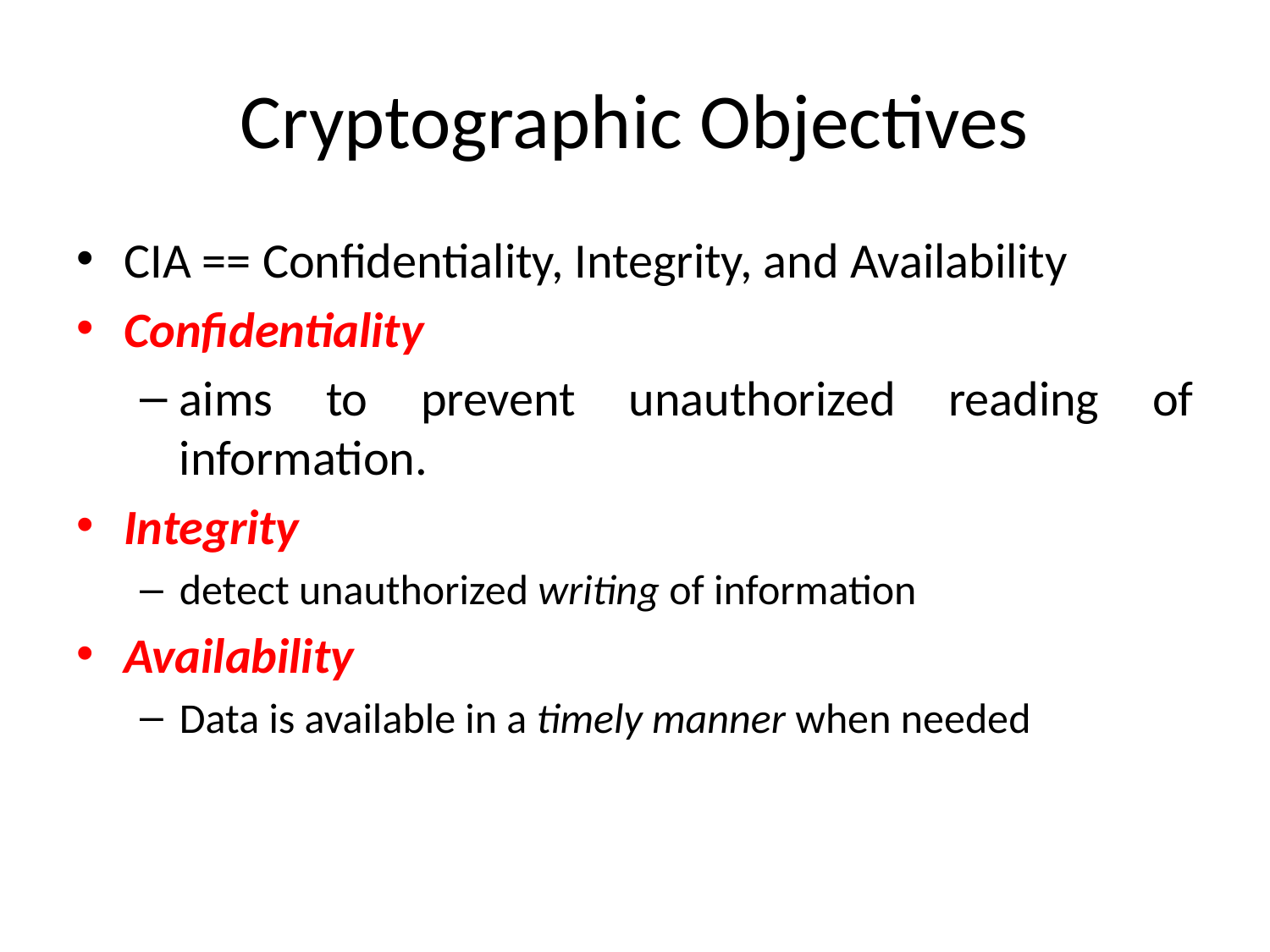

# Cryptographic Objectives
CIA == Confidentiality, Integrity, and Availability
Confidentiality
aims to prevent unauthorized reading of information.
Integrity
detect unauthorized writing of information
Availability
Data is available in a timely manner when needed